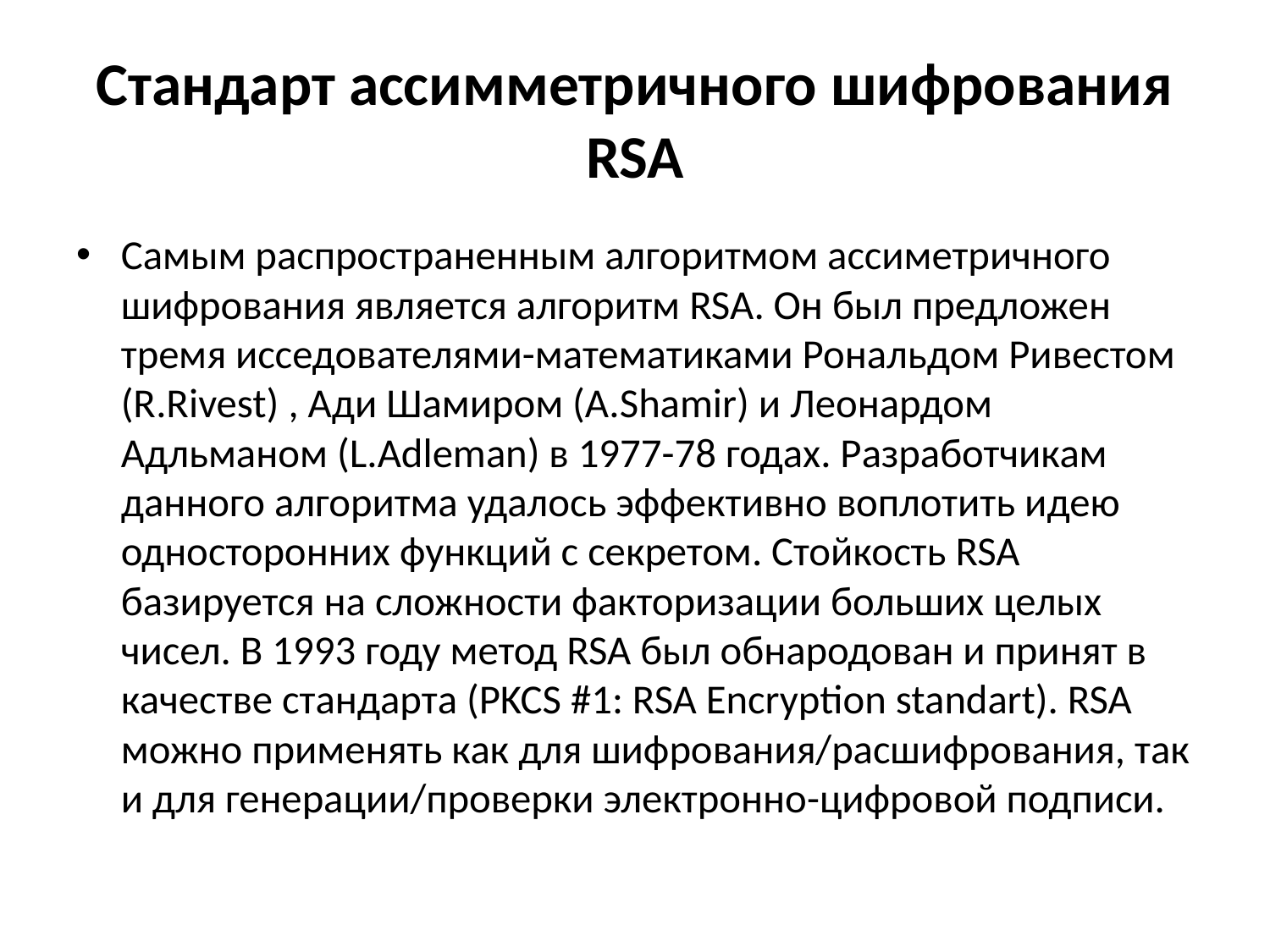

# Стандарт ассимметричного шифрования RSA
Самым распространенным алгоритмом ассиметричного шифрования является алгоритм RSA. Он был предложен тремя исседователями-математиками Рональдом Ривестом (R.Rivest) , Ади Шамиром (A.Shamir) и Леонардом Адльманом (L.Adleman) в 1977-78 годах. Разработчикам данного алгоритма удалось эффективно воплотить идею односторонних функций с секретом. Стойкость RSA базируется на сложности факторизации больших целых чисел. В 1993 году метод RSA был обнародован и принят в качестве стандарта (PKCS #1: RSA Encryption standart). RSA можно применять как для шифрования/расшифрования, так и для генерации/проверки электронно-цифровой подписи.